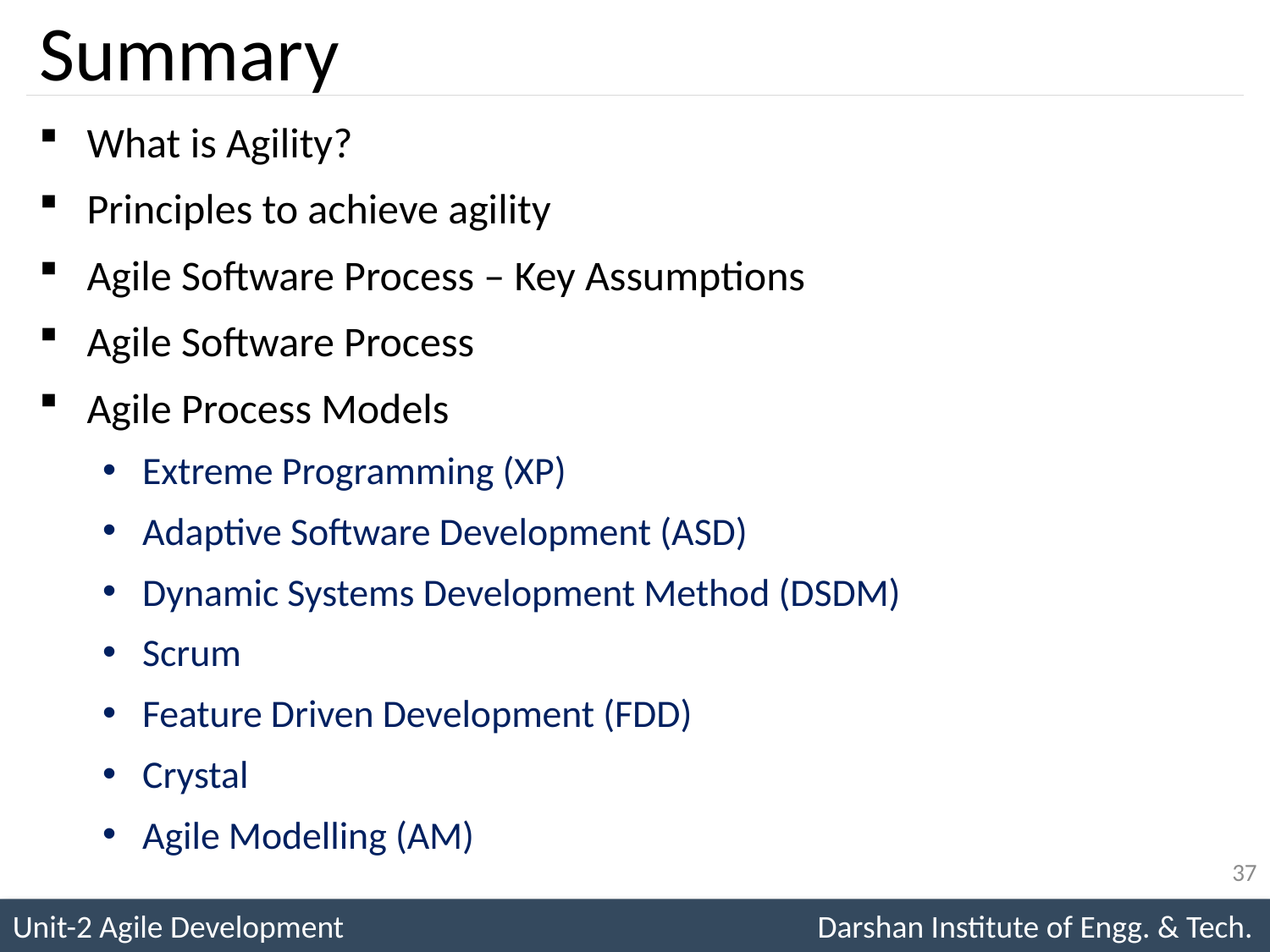

# Summary
What is Agility?
Principles to achieve agility
Agile Software Process – Key Assumptions
Agile Software Process
Agile Process Models
Extreme Programming (XP)
Adaptive Software Development (ASD)
Dynamic Systems Development Method (DSDM)
Scrum
Feature Driven Development (FDD)
Crystal
Agile Modelling (AM)
37